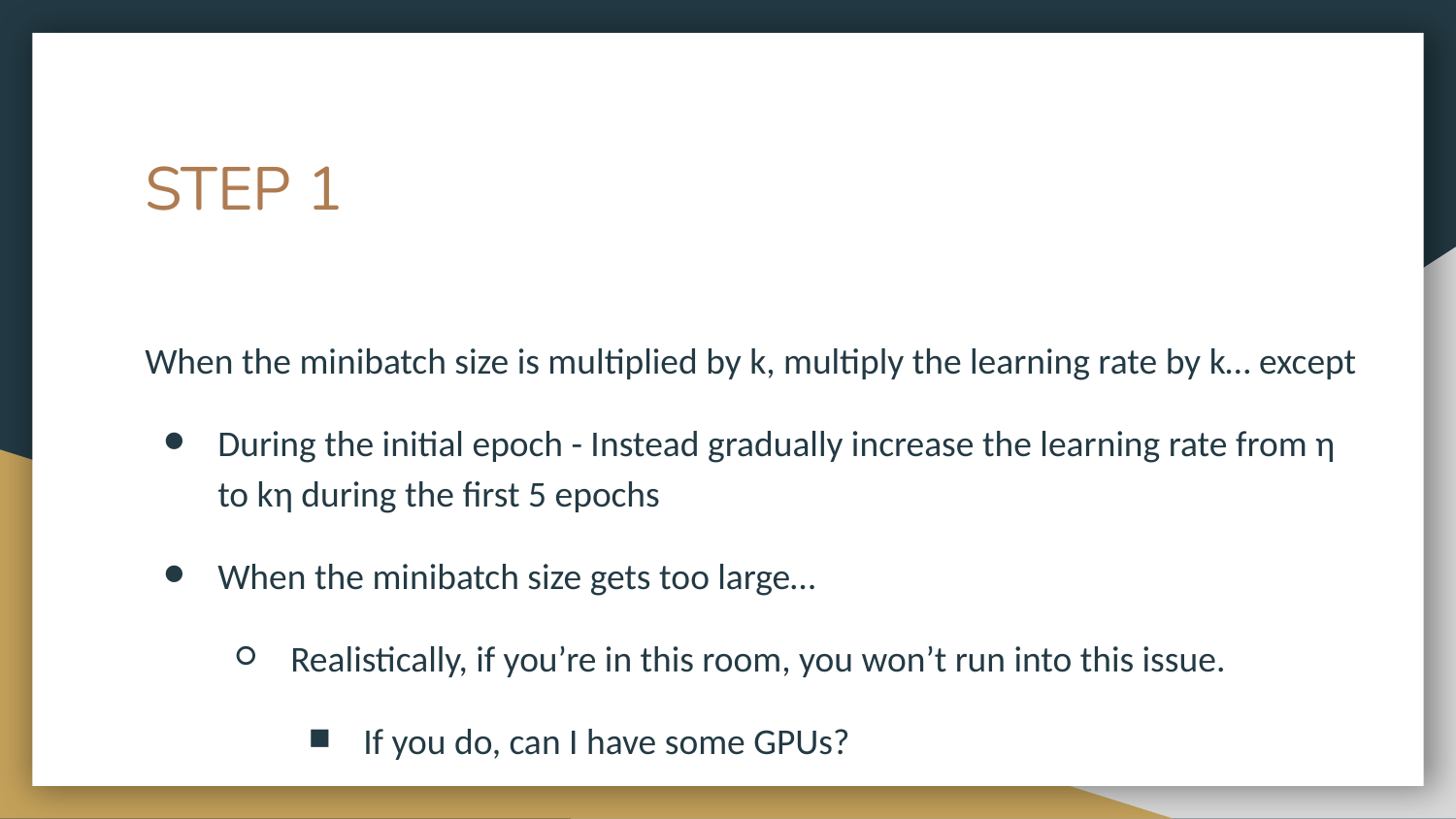

# STEP 1
When the minibatch size is multiplied by k, multiply the learning rate by k… except
During the initial epoch - Instead gradually increase the learning rate from η to kη during the first 5 epochs
When the minibatch size gets too large…
Realistically, if you’re in this room, you won’t run into this issue.
If you do, can I have some GPUs?